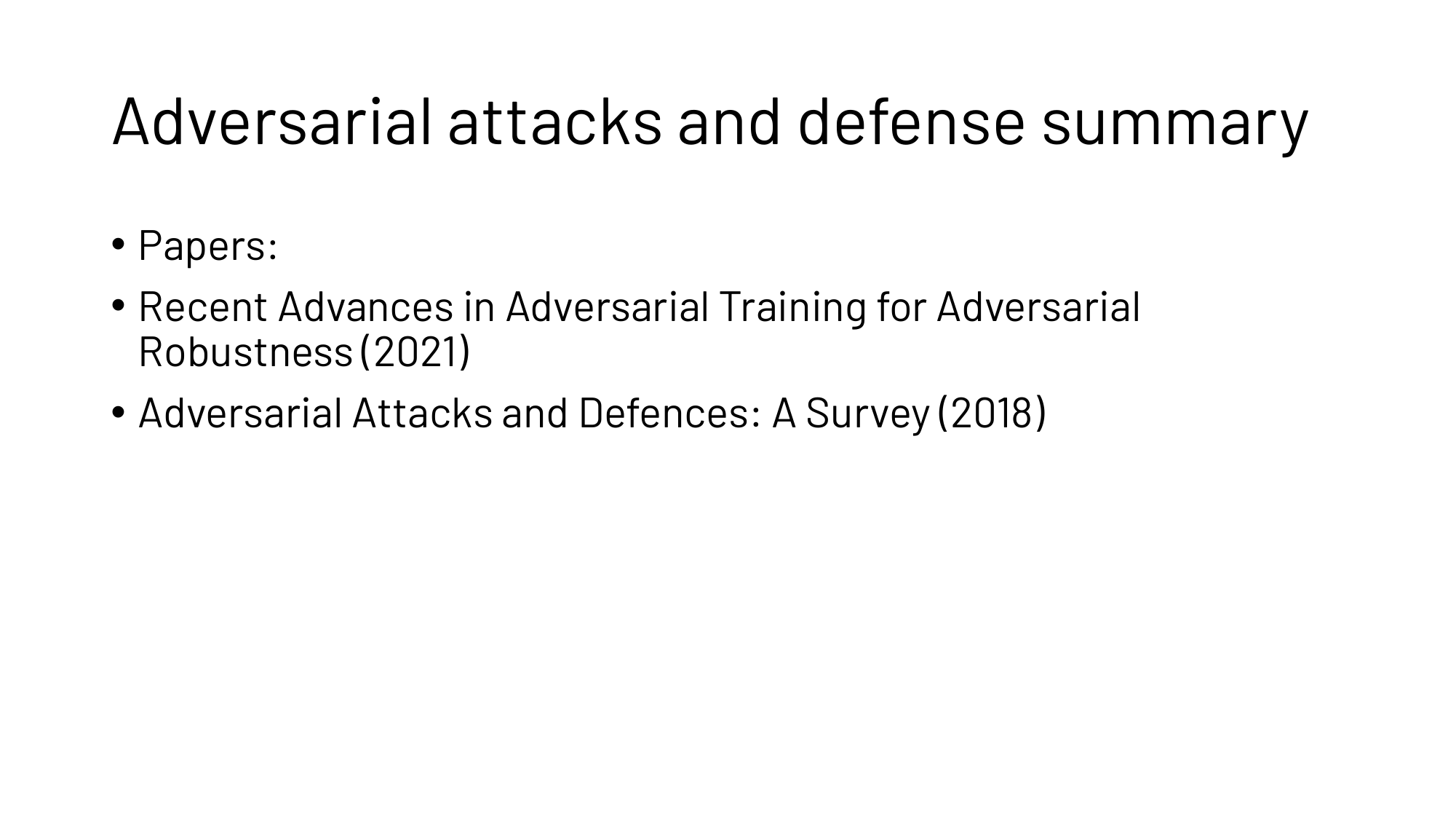

# Adversarial attacks and defense summary
Papers:
Recent Advances in Adversarial Training for Adversarial Robustness (2021)
Adversarial Attacks and Defences: A Survey (2018)